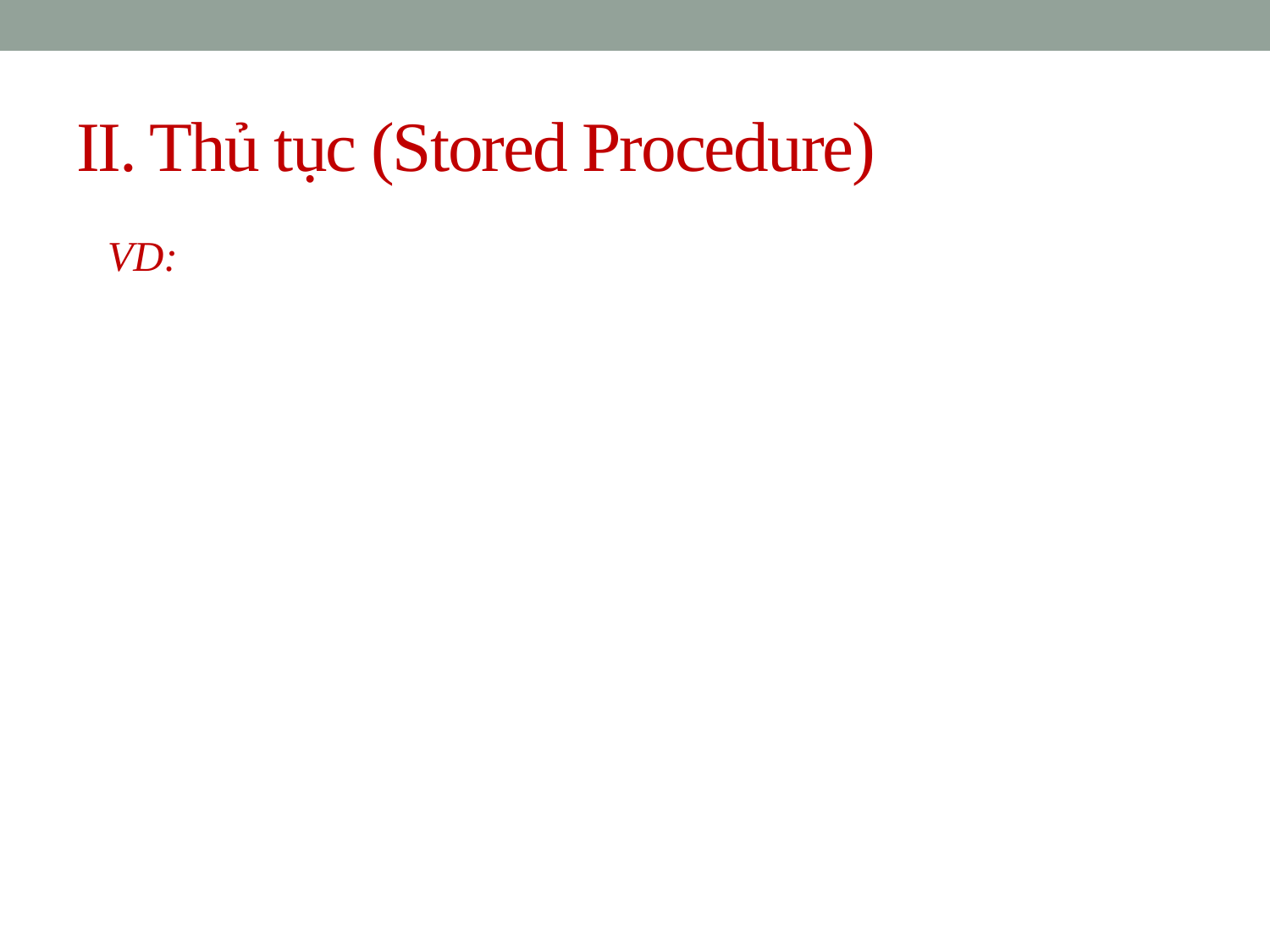

# II. Thủ tục (Stored Procedure)
VD: